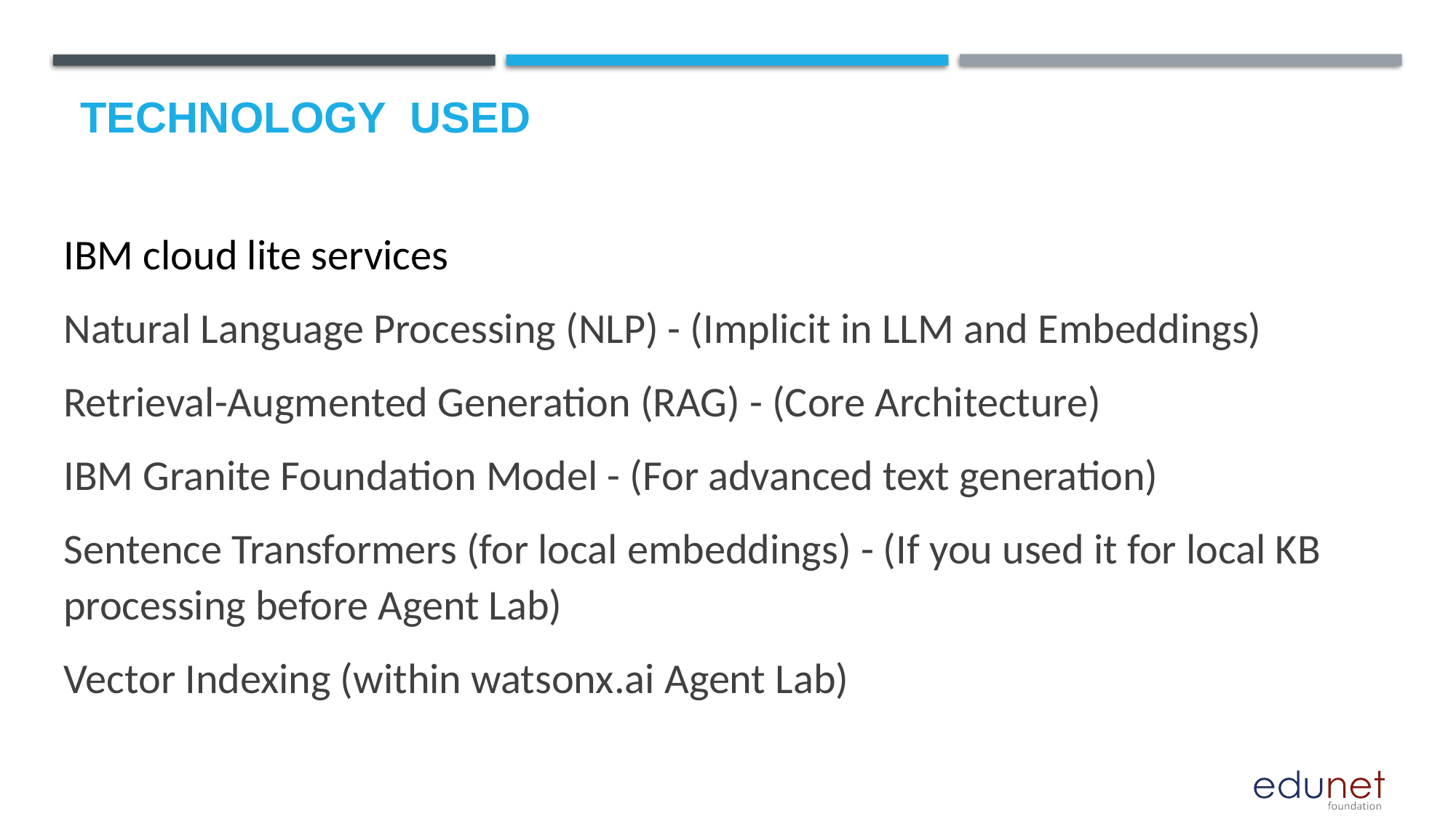

# Technology  used
IBM cloud lite services
Natural Language Processing (NLP) - (Implicit in LLM and Embeddings)
Retrieval-Augmented Generation (RAG) - (Core Architecture)
IBM Granite Foundation Model - (For advanced text generation)
Sentence Transformers (for local embeddings) - (If you used it for local KB processing before Agent Lab)
Vector Indexing (within watsonx.ai Agent Lab)